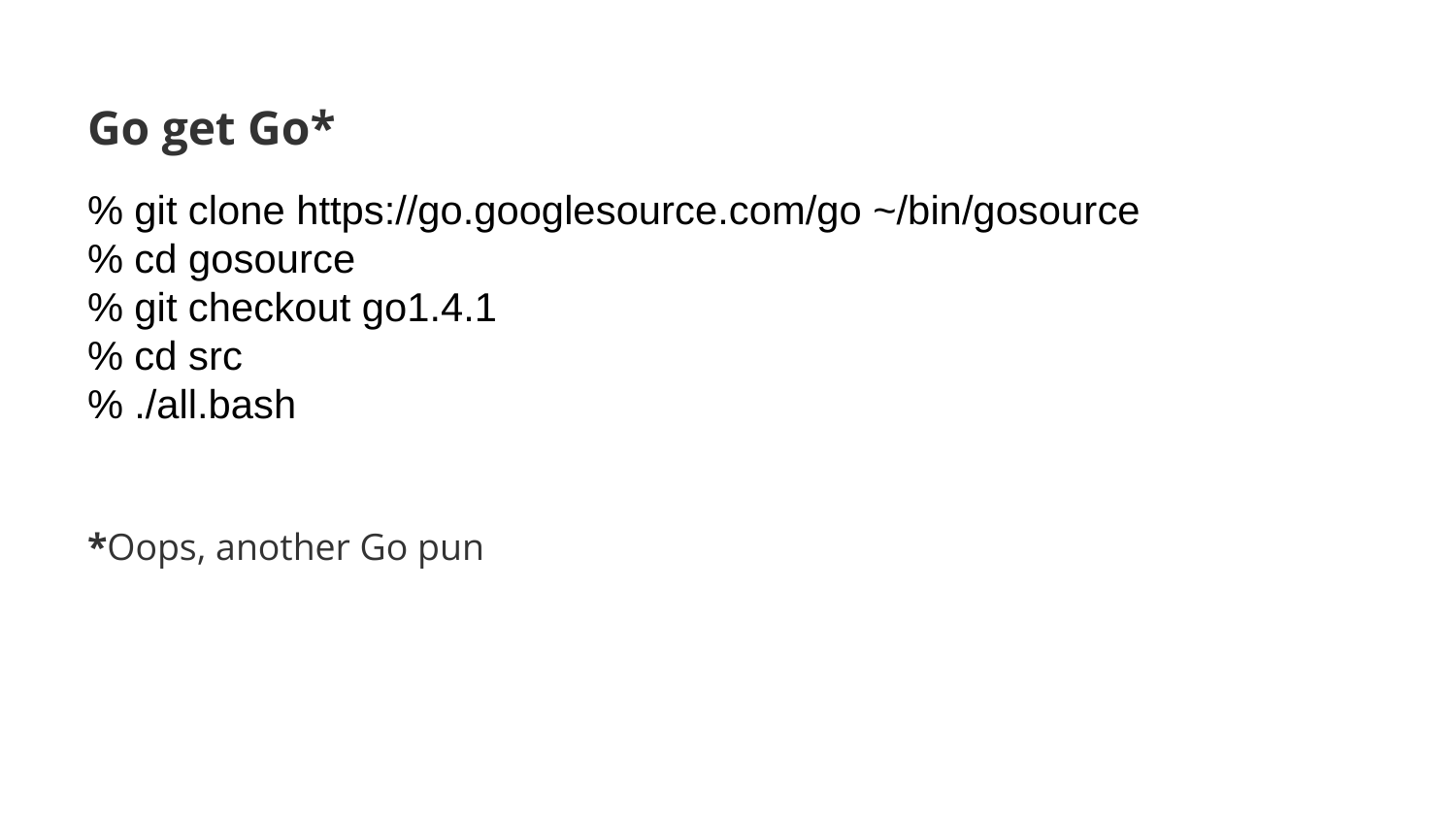

# Go get Go*
% git clone https://go.googlesource.com/go ~/bin/gosource
% cd gosource
% git checkout go1.4.1
% cd src
% ./all.bash

*Oops, another Go pun